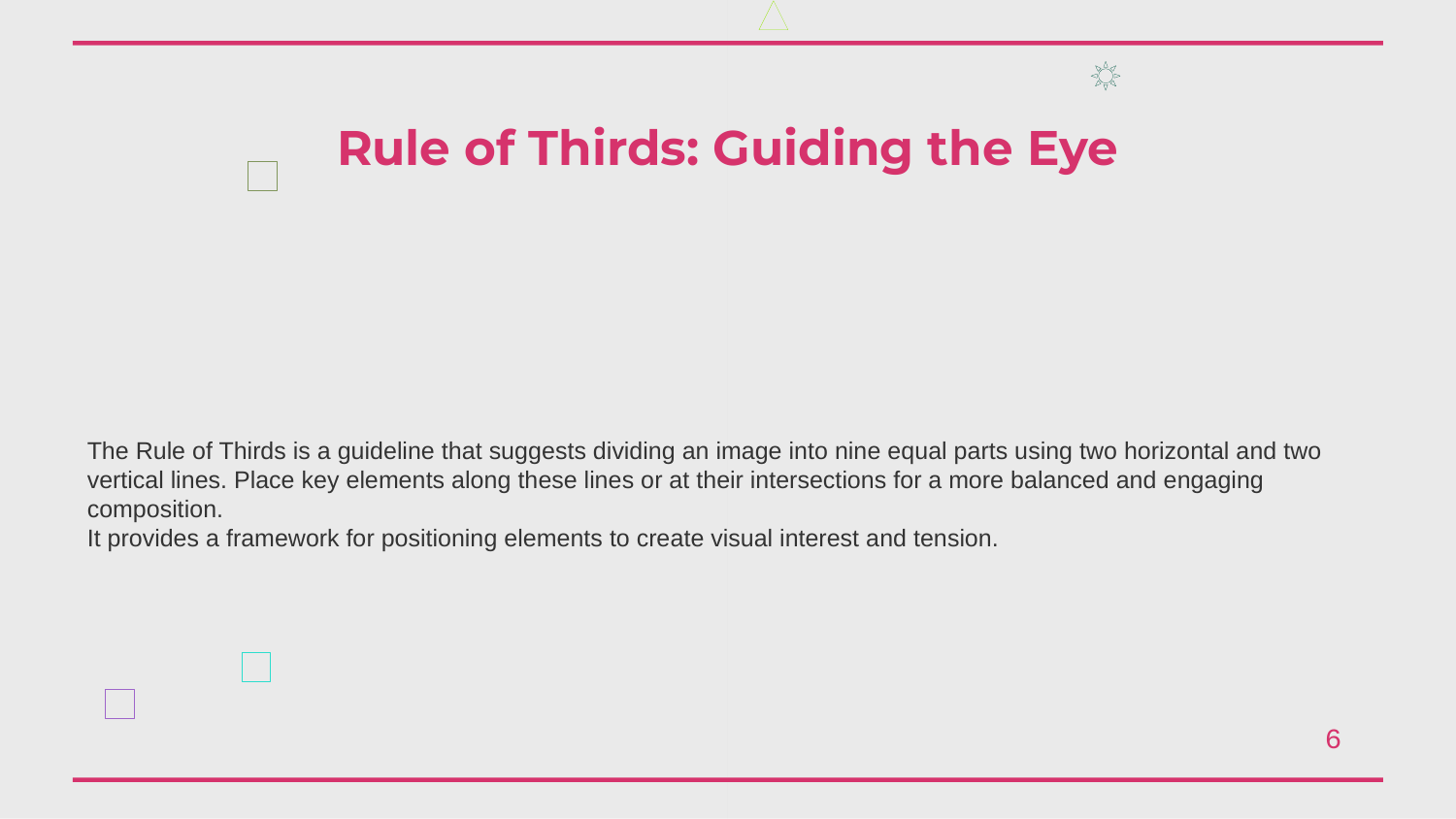

Rule of Thirds: Guiding the Eye

The Rule of Thirds is a guideline that suggests dividing an image into nine equal parts using two horizontal and two vertical lines. Place key elements along these lines or at their intersections for a more balanced and engaging composition.
It provides a framework for positioning elements to create visual interest and tension.

6